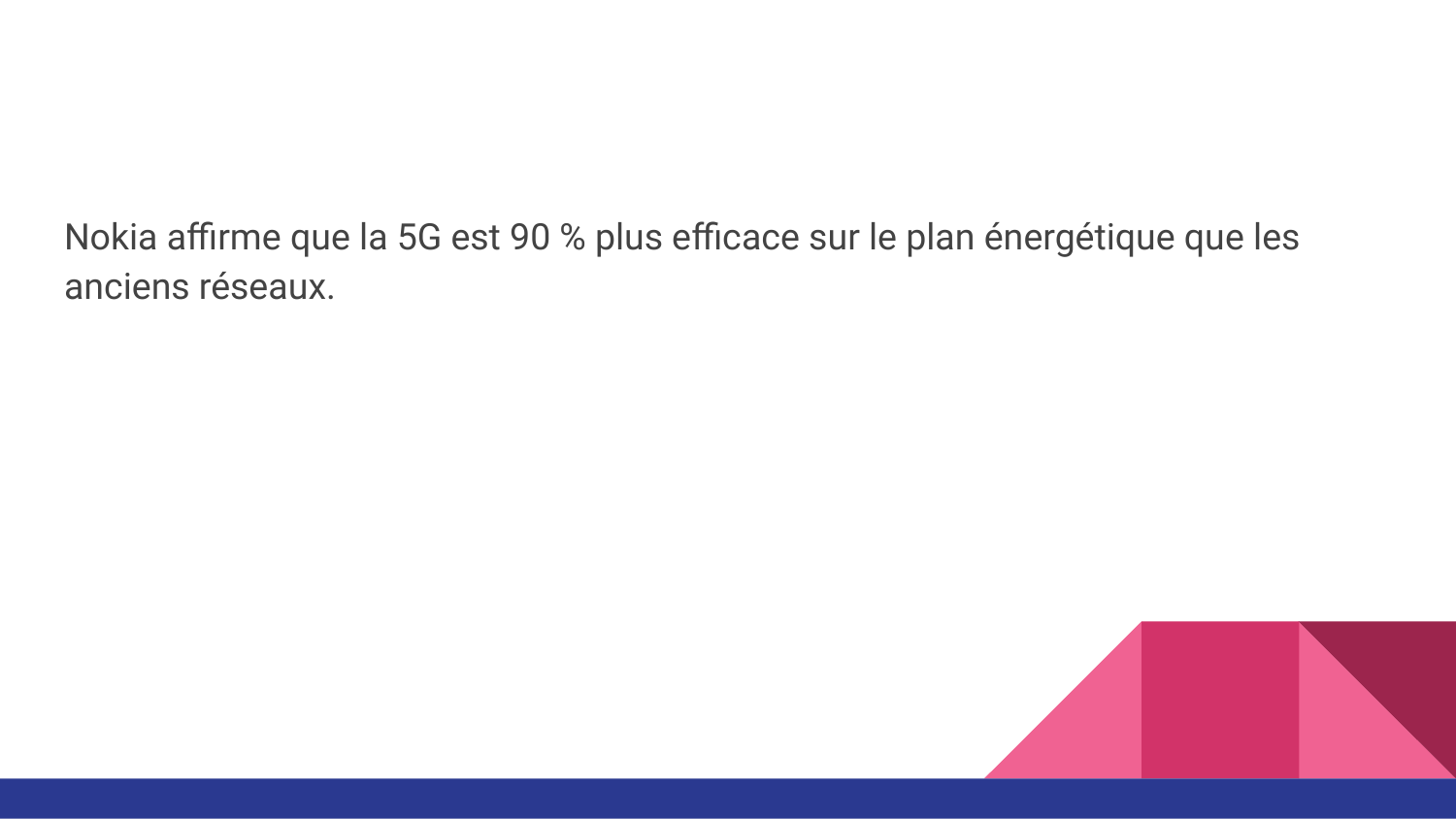

#
Nokia affirme que la 5G est 90 % plus efficace sur le plan énergétique que les anciens réseaux.